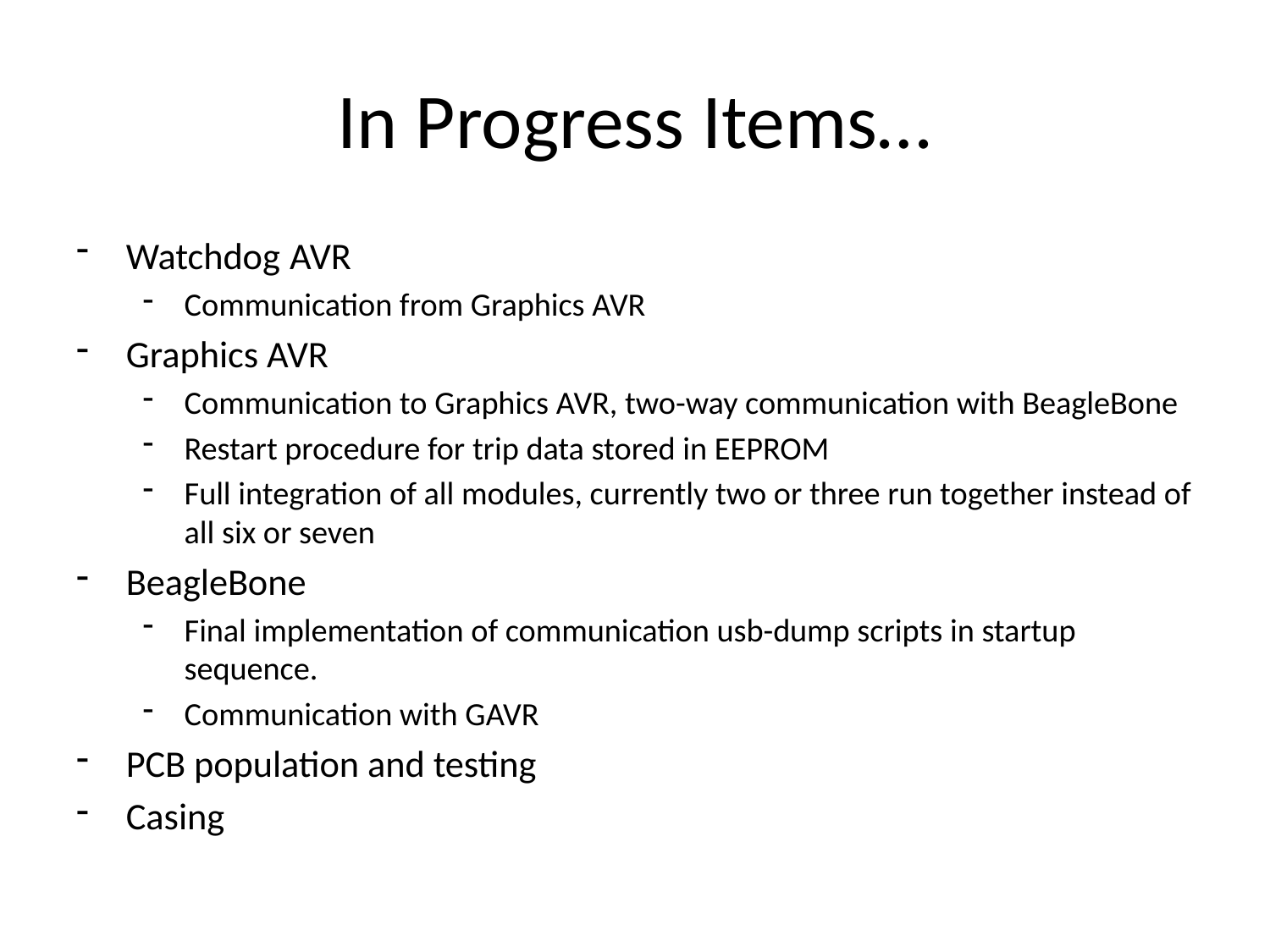

# In Progress Items…
Watchdog AVR
Communication from Graphics AVR
Graphics AVR
Communication to Graphics AVR, two-way communication with BeagleBone
Restart procedure for trip data stored in EEPROM
Full integration of all modules, currently two or three run together instead of all six or seven
BeagleBone
Final implementation of communication usb-dump scripts in startup sequence.
Communication with GAVR
PCB population and testing
Casing